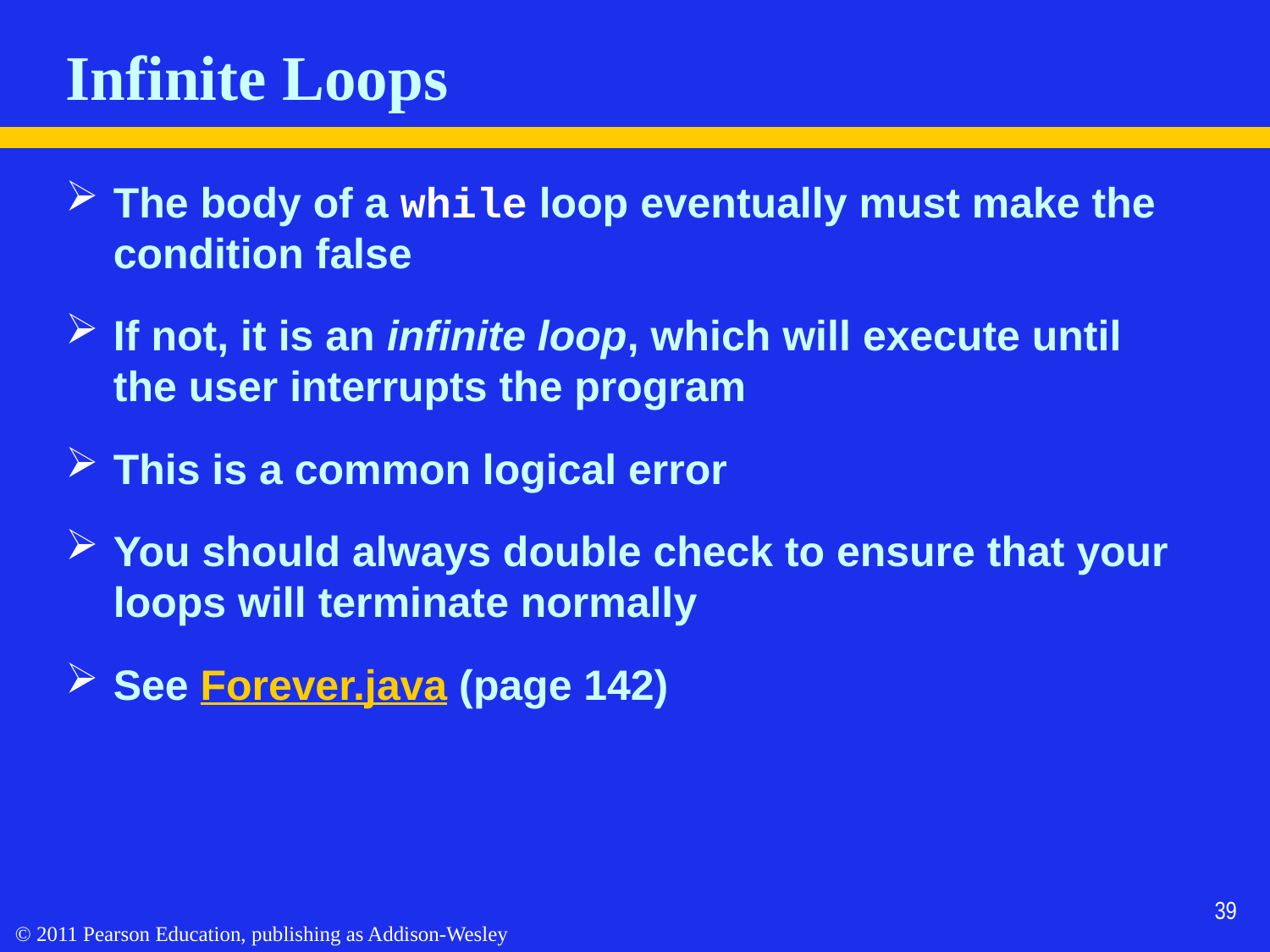

# Infinite Loops
The body of a while loop eventually must make the condition false
If not, it is an infinite loop, which will execute until the user interrupts the program
This is a common logical error
You should always double check to ensure that your loops will terminate normally
See Forever.java (page 142)
39